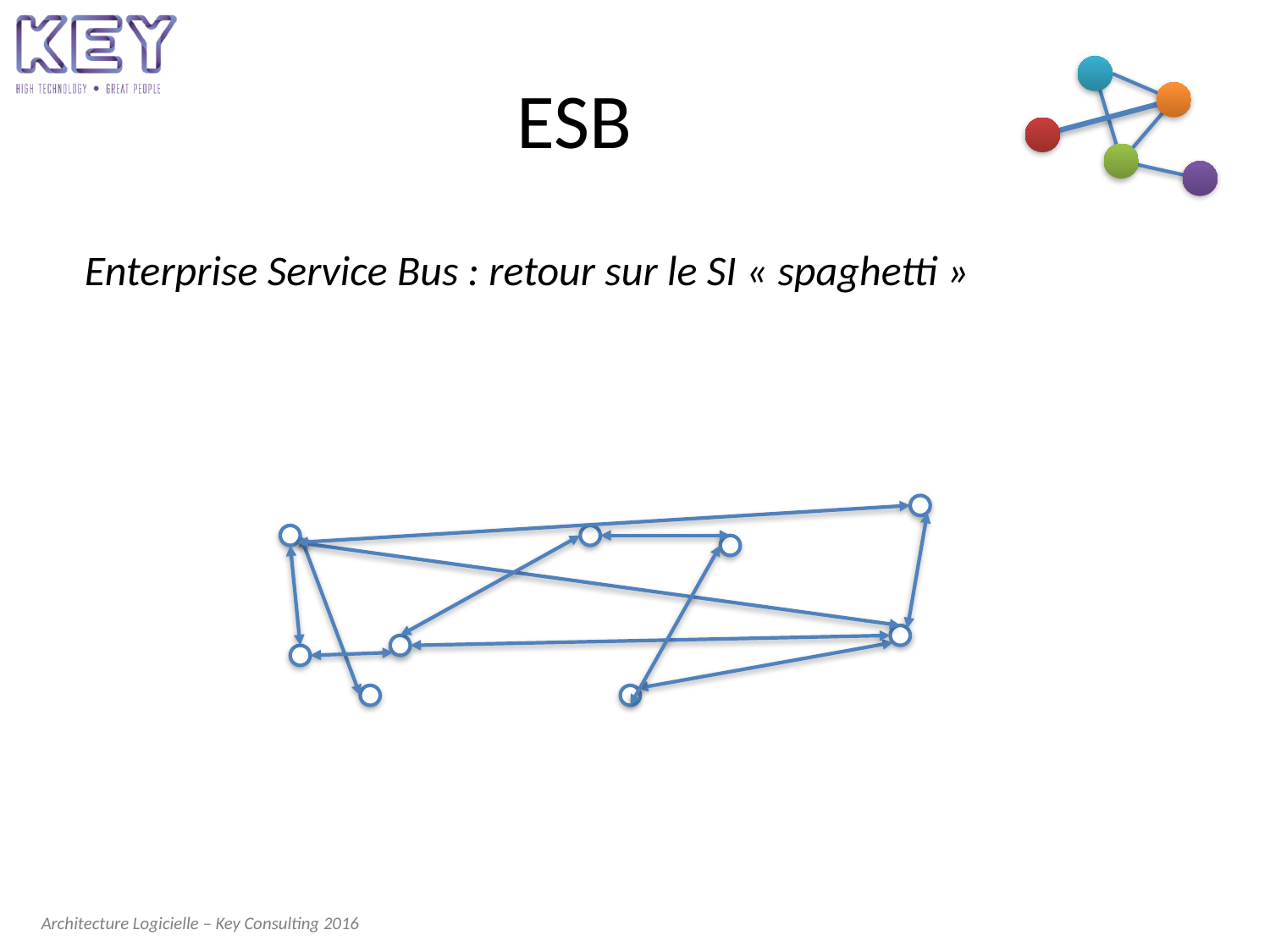

# ESB

Enterprise Service Bus : retour sur le SI « spaghetti »

165